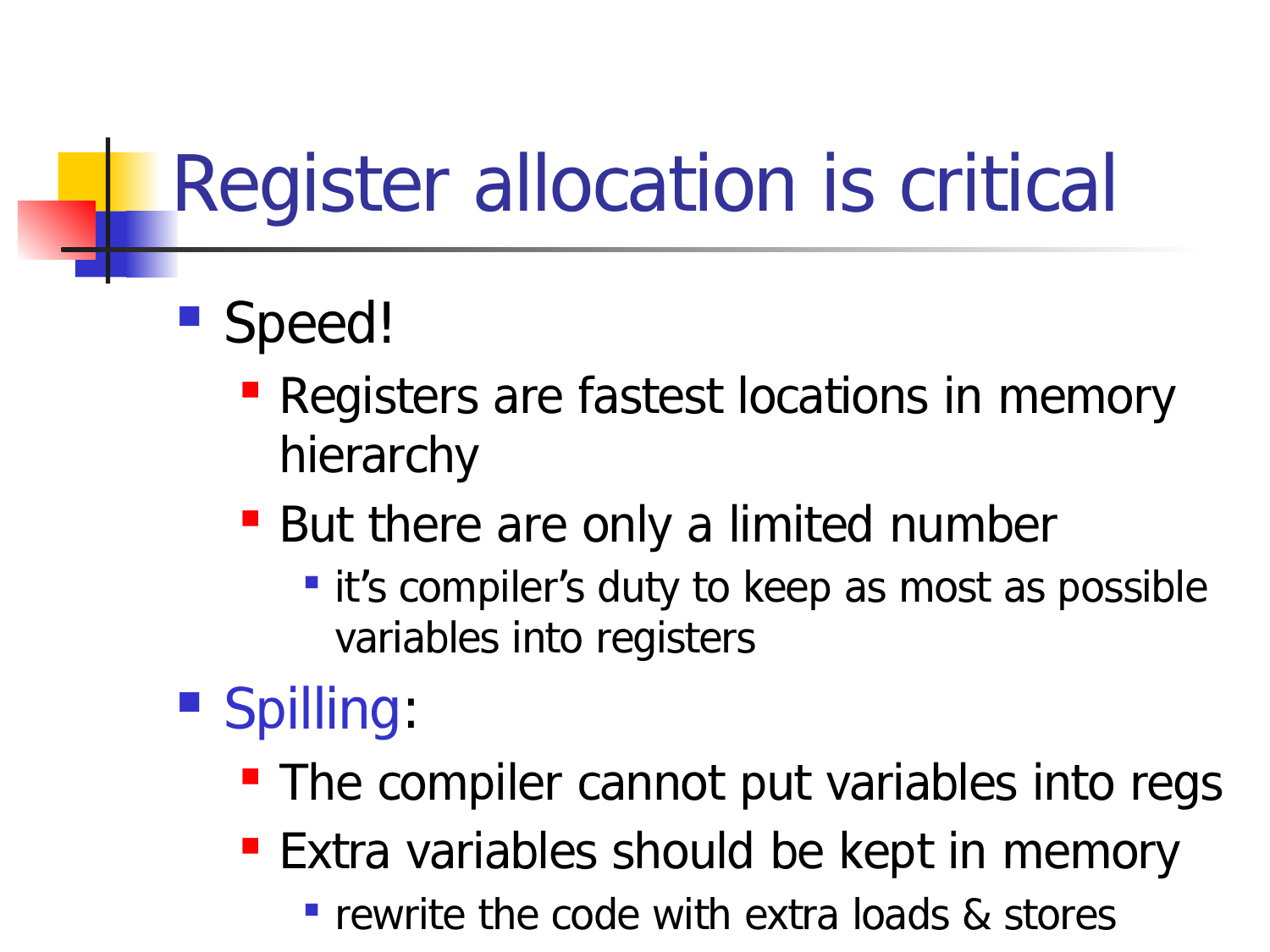

# Register allocation is critical
Speed!
Registers are fastest locations in memory hierarchy
But there are only a limited number
it’s compiler’s duty to keep as most as possible variables into registers
Spilling:
The compiler cannot put variables into regs
Extra variables should be kept in memory
rewrite the code with extra loads & stores